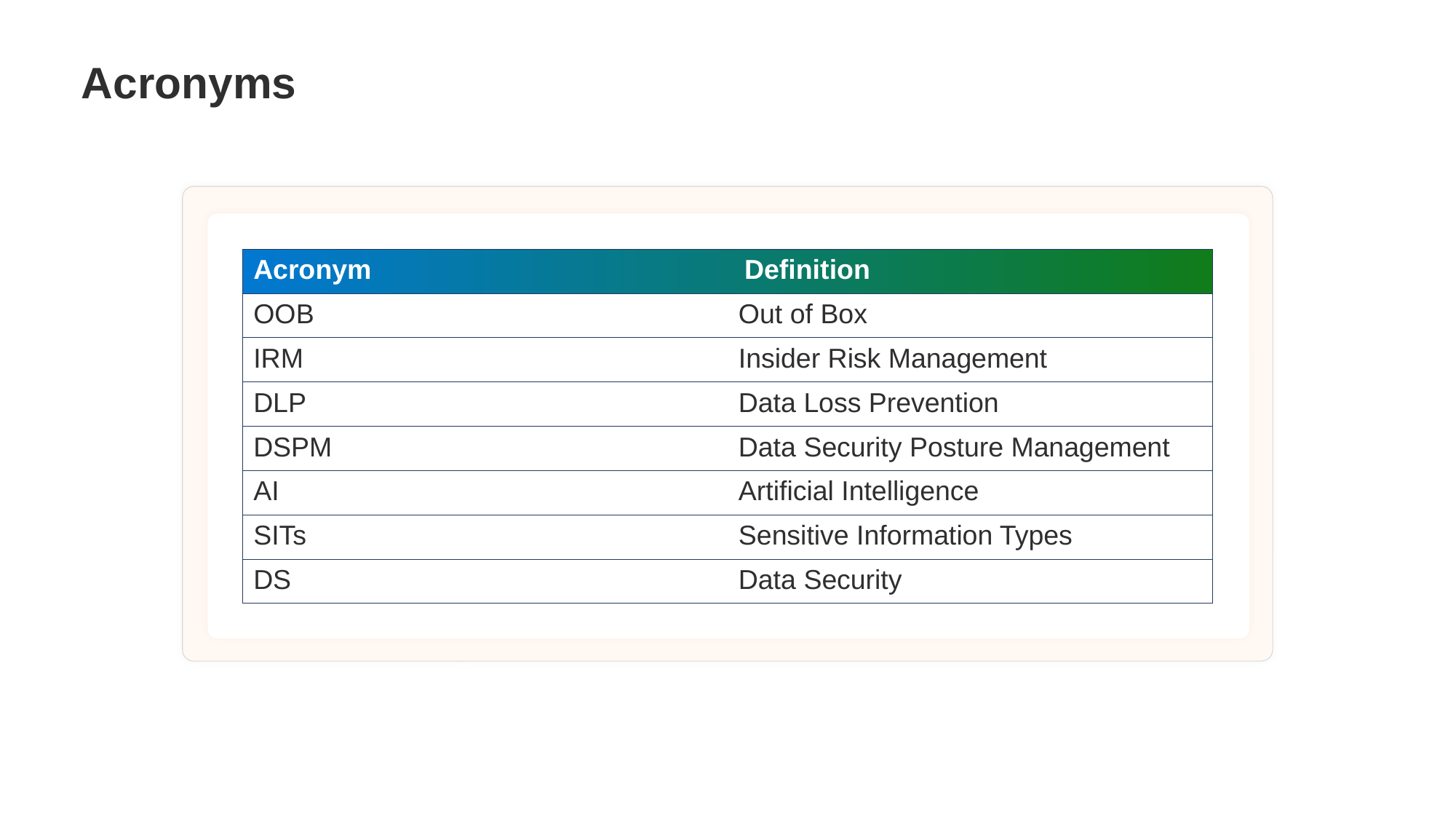

# Acronyms

| Acronym Definition |  |
| --- | --- |
| OOB | Out of Box |
| IRM | Insider Risk Management |
| DLP | Data Loss Prevention |
| DSPM | Data Security Posture Management |
| AI | Artificial Intelligence |
| SITs | Sensitive Information Types |
| DS | Data Security |